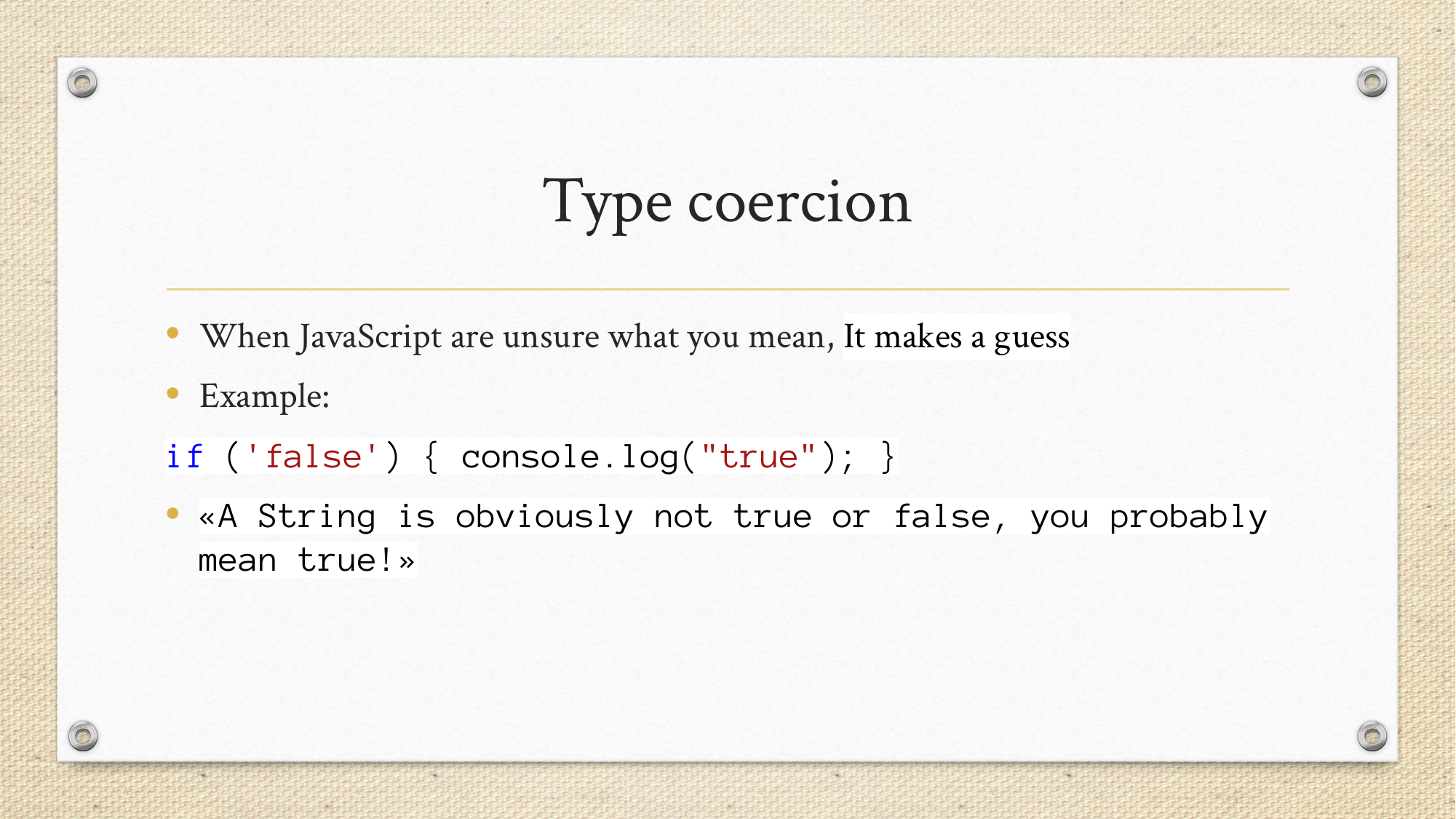

# Type coercion
When JavaScript are unsure what you mean, It makes a guess
Example:
if ('false') { console.log("true"); }
«A String is obviously not true or false, you probably mean true!»